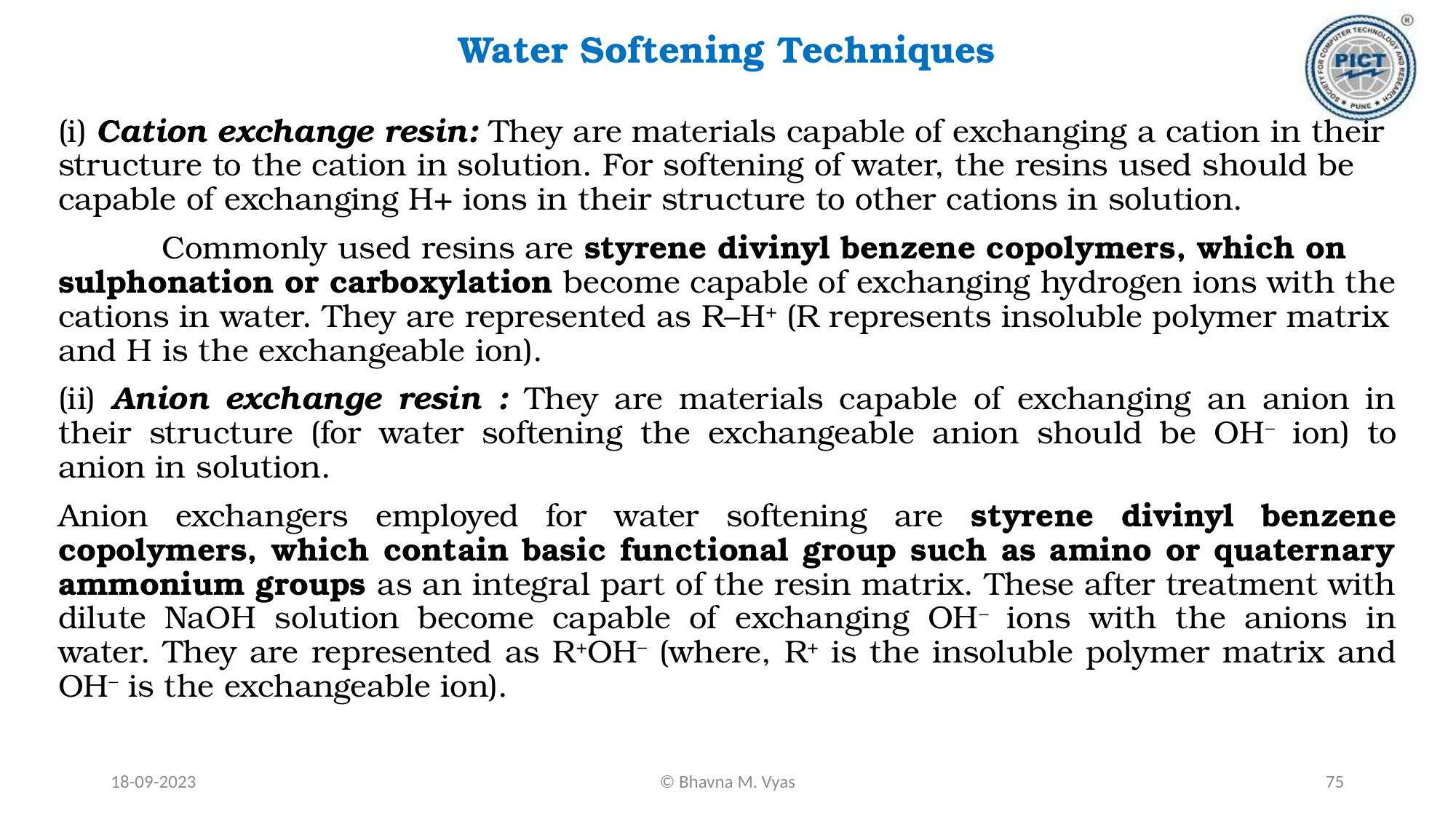

# Water Softening Techniques
(i) Cation exchange resin: They are materials capable of exchanging a cation in their structure to the cation in solution. For softening of water, the resins used should be capable of exchanging H+ ions in their structure to other cations in solution.
	Commonly used resins are styrene divinyl benzene copolymers, which on sulphonation or carboxylation become capable of exchanging hydrogen ions with the cations in water. They are represented as R–H+ (R represents insoluble polymer matrix and H is the exchangeable ion).
(ii) Anion exchange resin : They are materials capable of exchanging an anion in their structure (for water softening the exchangeable anion should be OH– ion) to anion in solution.
Anion exchangers employed for water softening are styrene divinyl benzene copolymers, which contain basic functional group such as amino or quaternary ammonium groups as an integral part of the resin matrix. These after treatment with dilute NaOH solution become capable of exchanging OH– ions with the anions in water. They are represented as R+OH– (where, R+ is the insoluble polymer matrix and OH– is the exchangeable ion).

18-09-2023
© Bhavna M. Vyas
75